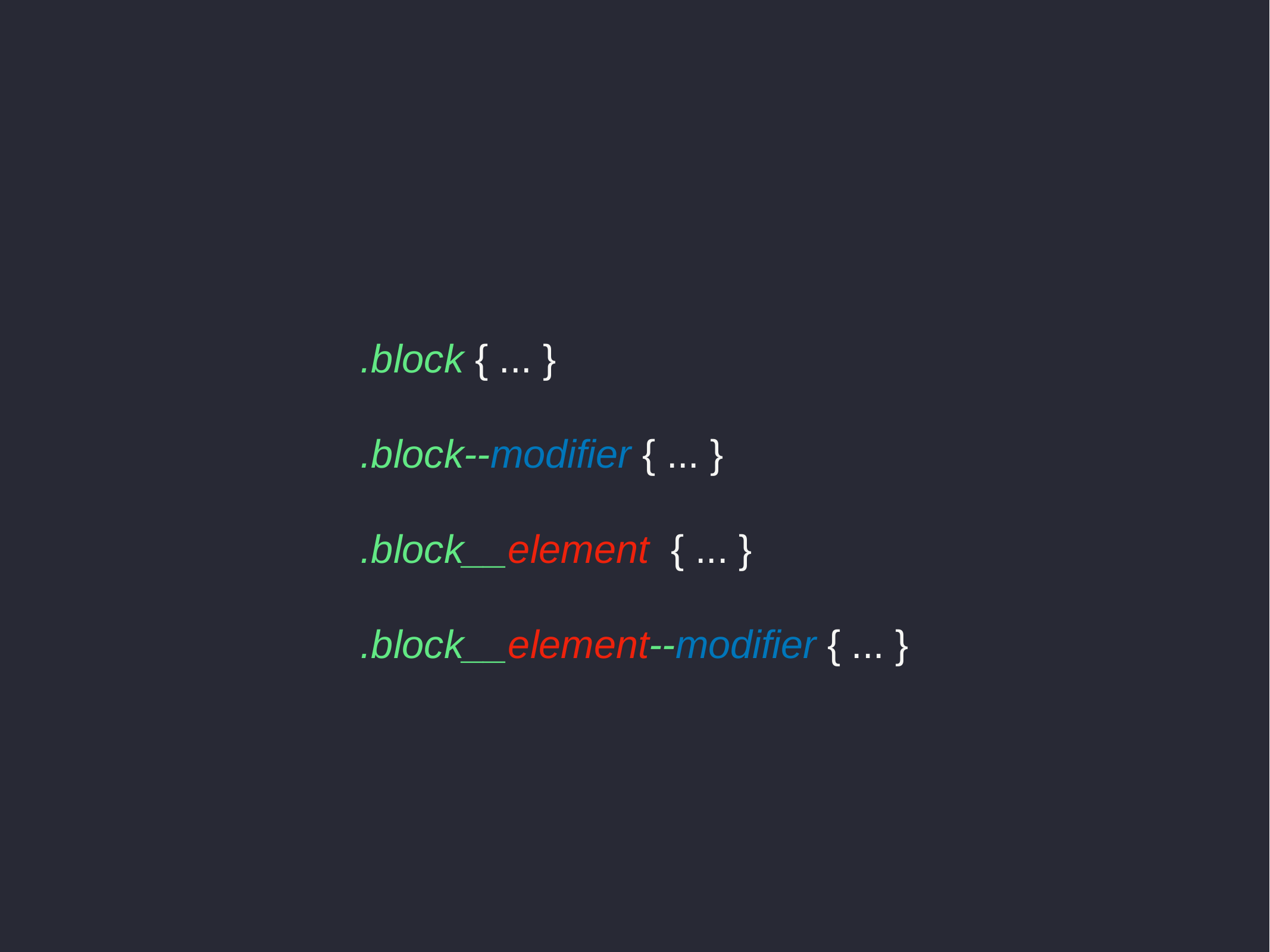

.block { ... }
.block--modifier { ... }
.block__element  { ... }
.block__element--modifier { ... }